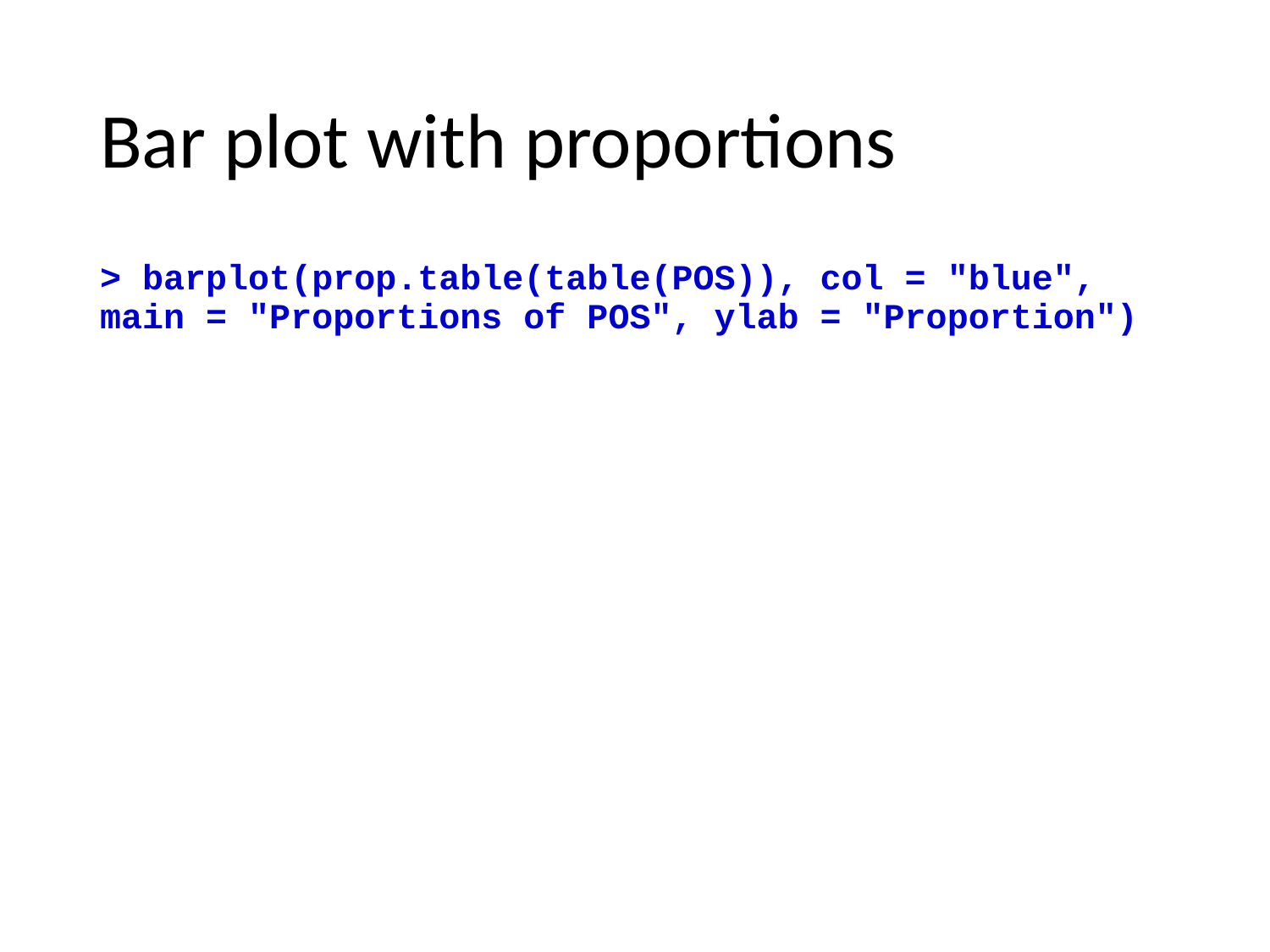

# Bar plot with proportions
> barplot(prop.table(table(POS)), col = "blue", main = "Proportions of POS", ylab = "Proportion")